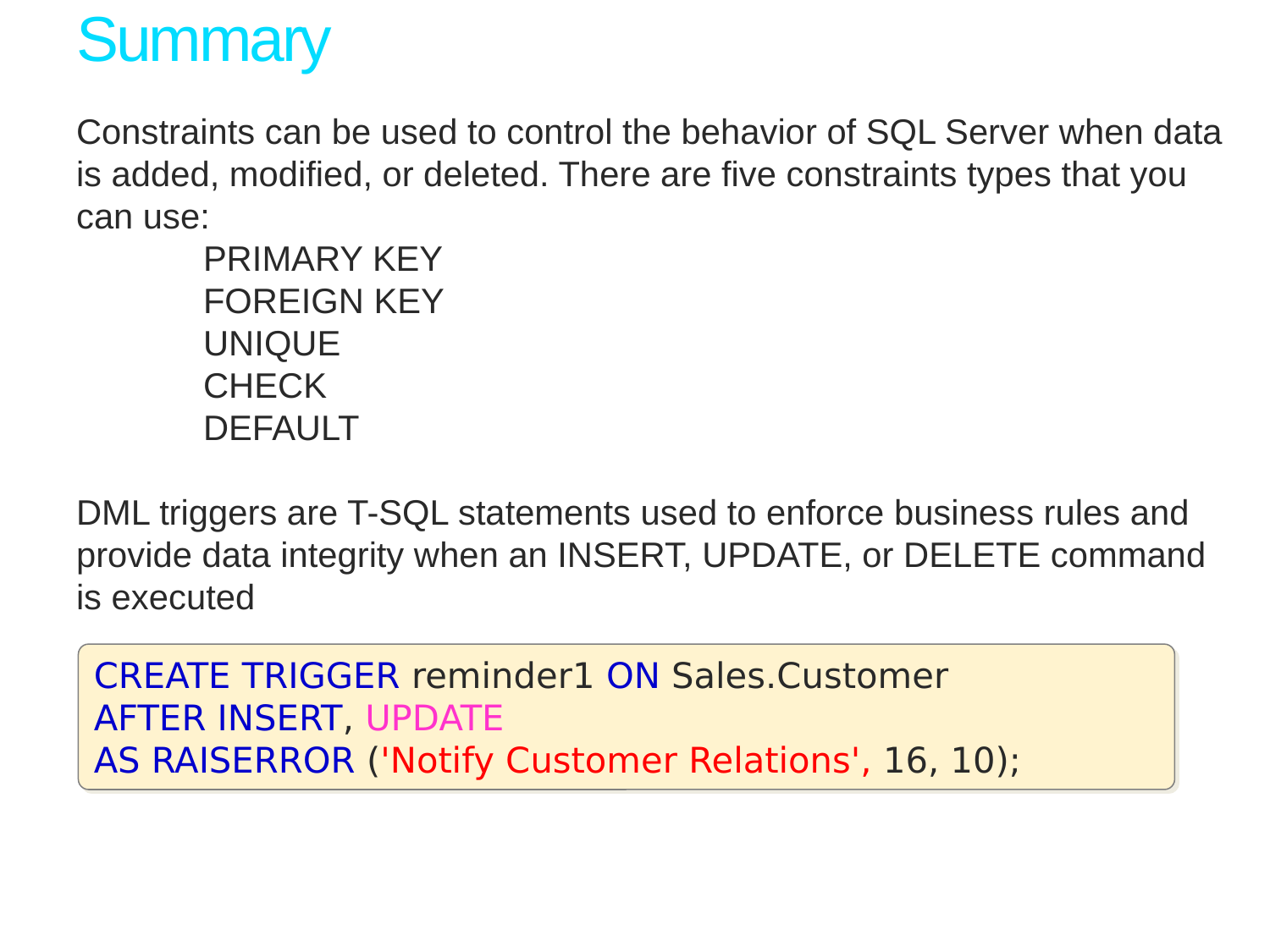

# Summary
Constraints can be used to control the behavior of SQL Server when data is added, modified, or deleted. There are five constraints types that you can use:
	PRIMARY KEY
	FOREIGN KEY
	UNIQUE
	CHECK
	DEFAULT

DML triggers are T-SQL statements used to enforce business rules and provide data integrity when an INSERT, UPDATE, or DELETE command is executed

CREATE TRIGGER reminder1 ON Sales.Customer
AFTER INSERT, UPDATE
AS RAISERROR ('Notify Customer Relations', 16, 10);